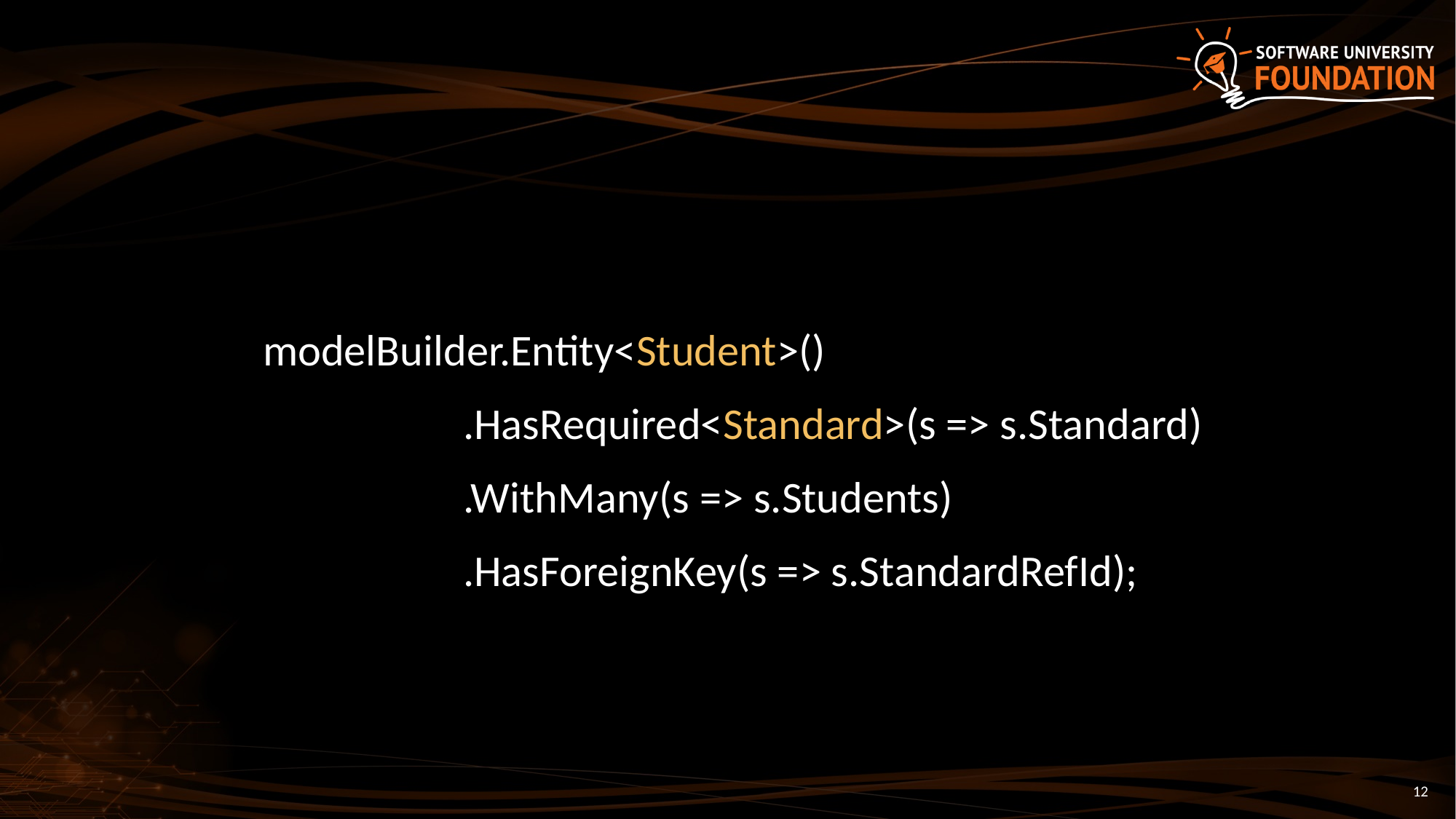

modelBuilder.Entity<Student>()
                    .HasRequired<Standard>(s => s.Standard)
                    .WithMany(s => s.Students)
                    .HasForeignKey(s => s.StandardRefId);
12